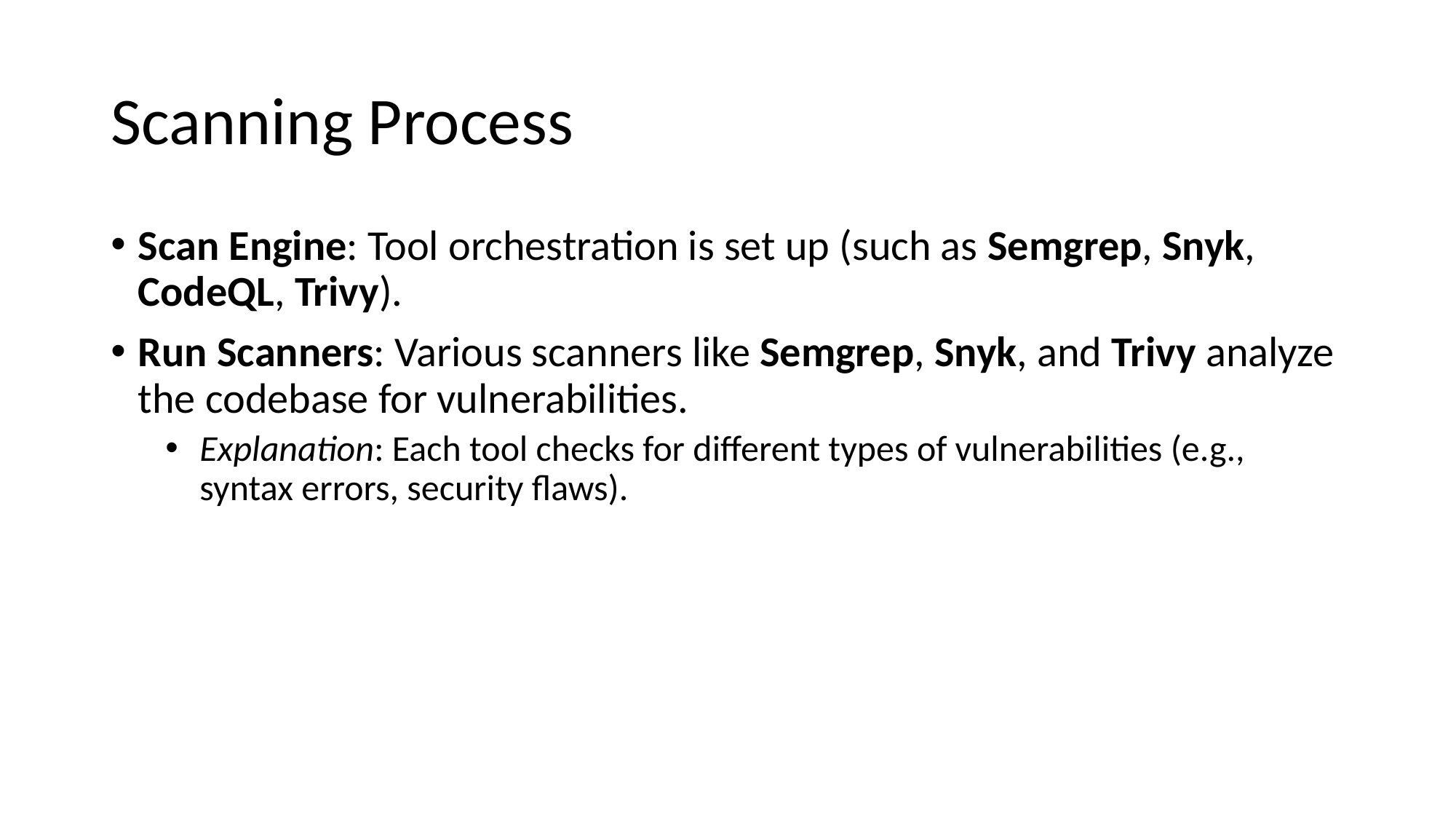

# Scanning Process
Scan Engine: Tool orchestration is set up (such as Semgrep, Snyk, CodeQL, Trivy).
Run Scanners: Various scanners like Semgrep, Snyk, and Trivy analyze the codebase for vulnerabilities.
Explanation: Each tool checks for different types of vulnerabilities (e.g., syntax errors, security flaws).